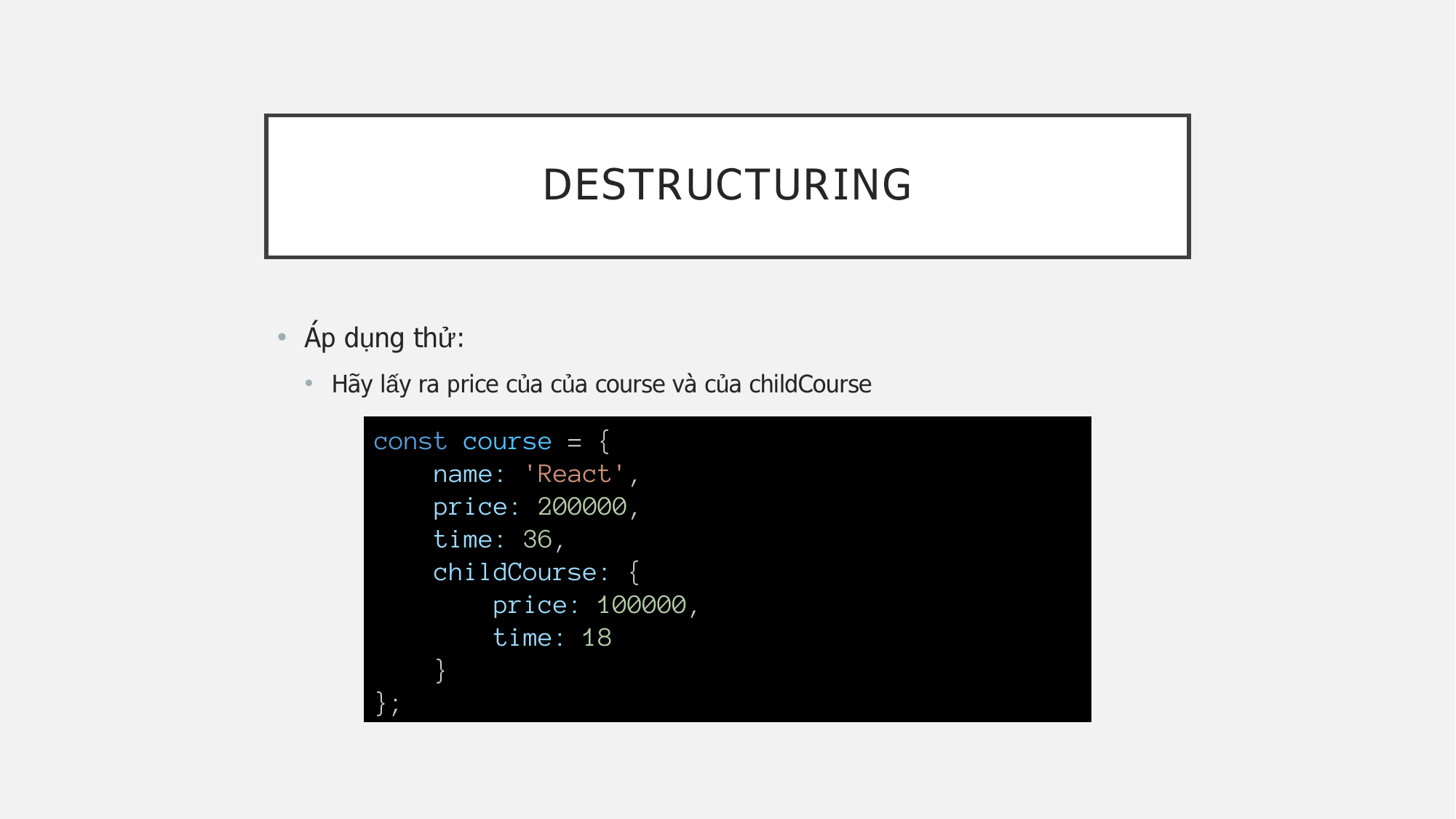

# Destructuring
Áp dụng thử:
Hãy lấy ra price của của course và của childCourse
const course = {
    name: 'React',
    price: 200000,
    time: 36,
    childCourse: {
        price: 100000,
        time: 18
    }
};